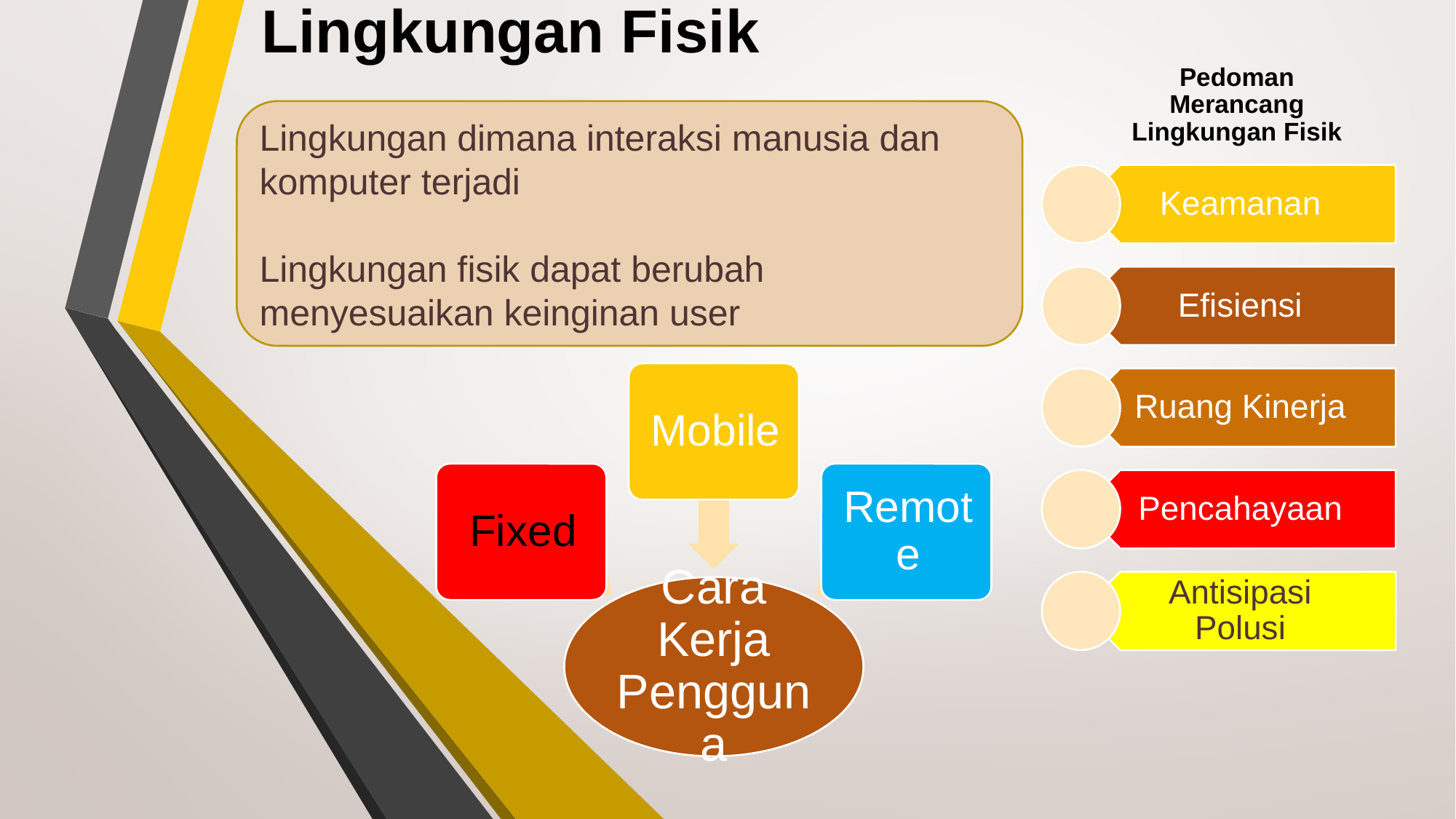

# Lingkungan Fisik
Pedoman Merancang Lingkungan Fisik

Lingkungan dimana interaksi manusia dan komputer terjadi

Lingkungan fisik dapat berubah menyesuaikan keinginan user
Keamanan
Efisiensi
Ruang Kinerja
Pencahayaan
Antisipasi Polusi

Cara Kerja Pengguna
Fixed
Mobile
Remote